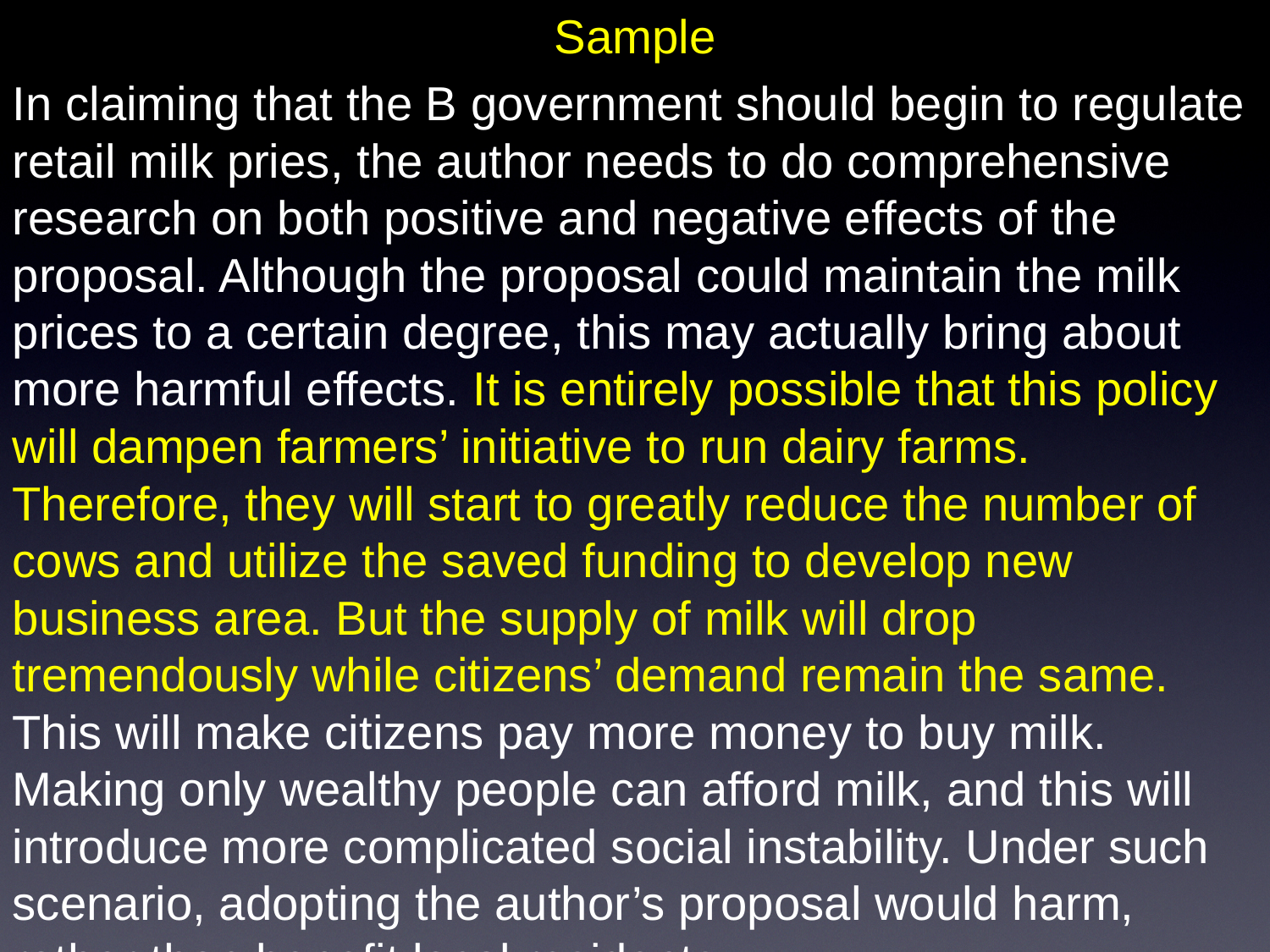

Sample
In claiming that the B government should begin to regulate retail milk pries, the author needs to do comprehensive research on both positive and negative effects of the proposal. Although the proposal could maintain the milk prices to a certain degree, this may actually bring about more harmful effects. It is entirely possible that this policy will dampen farmers’ initiative to run dairy farms. Therefore, they will start to greatly reduce the number of cows and utilize the saved funding to develop new business area. But the supply of milk will drop tremendously while citizens’ demand remain the same. This will make citizens pay more money to buy milk. Making only wealthy people can afford milk, and this will introduce more complicated social instability. Under such scenario, adopting the author’s proposal would harm, rather than benefit local residents.